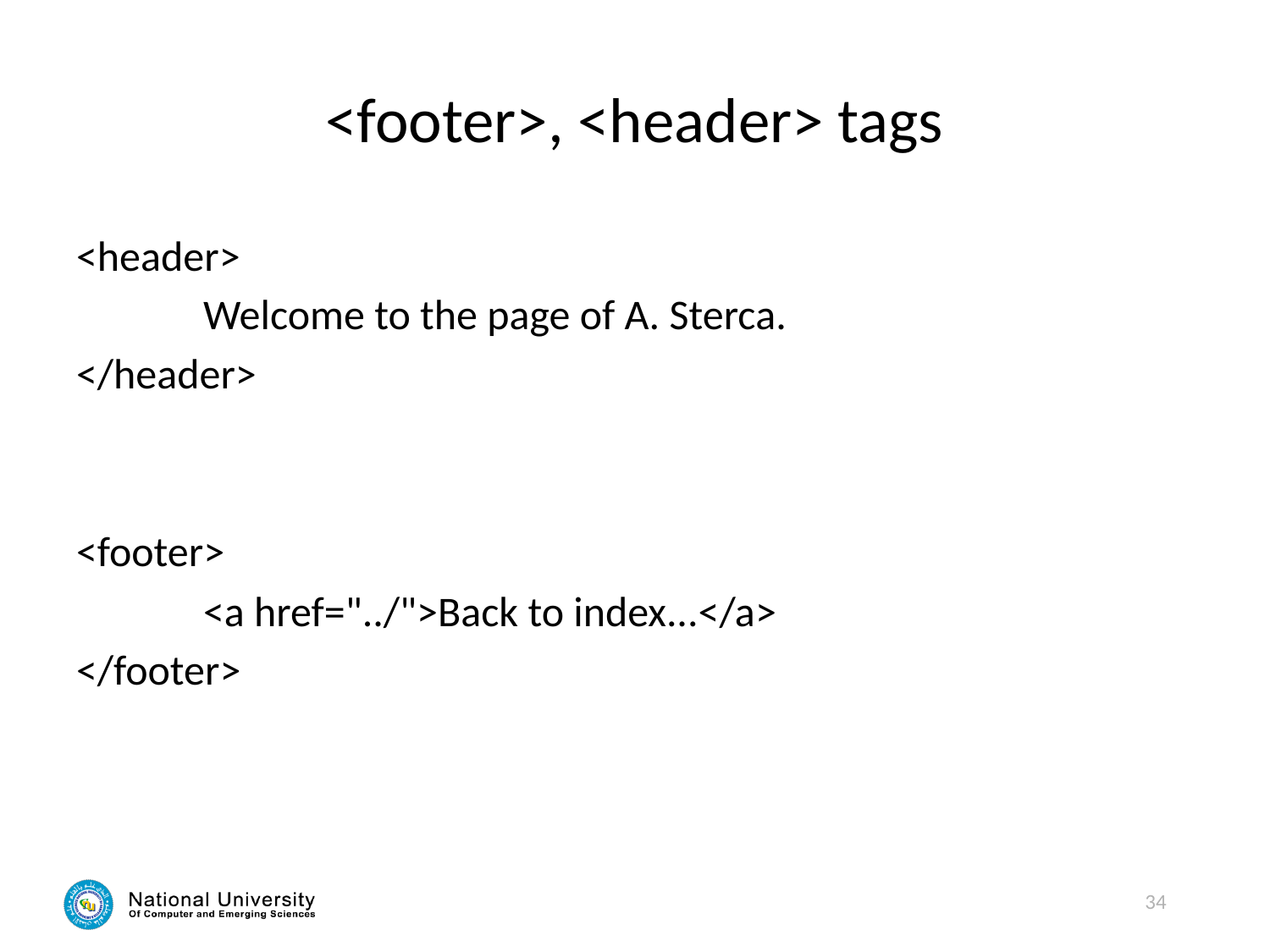

# <footer>, <header> tags
<header>
	Welcome to the page of A. Sterca.
</header>

<footer>
	<a href="../">Back to index...</a>
</footer>
34